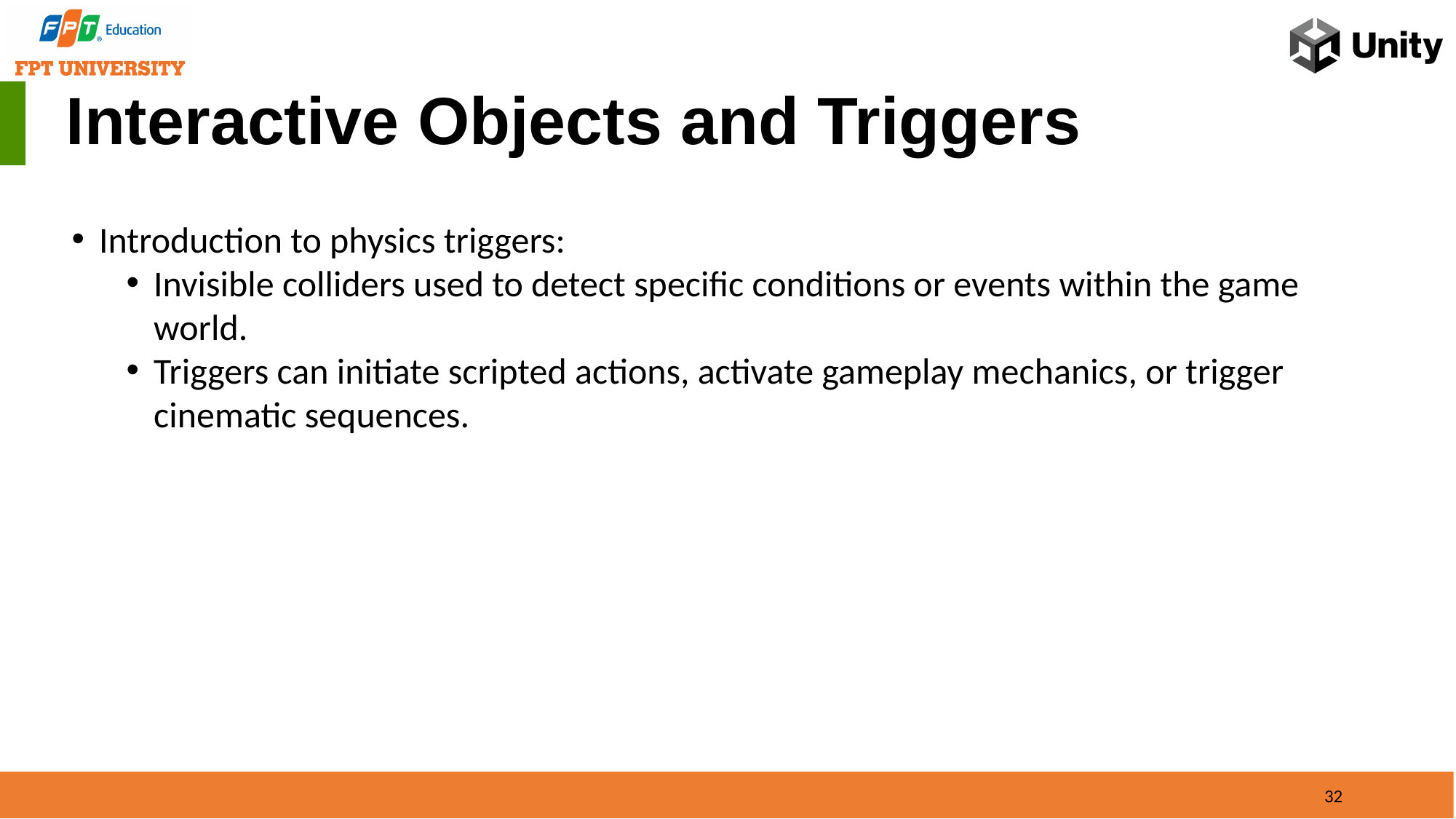

Interactive Objects and Triggers
Introduction to physics triggers:
Invisible colliders used to detect specific conditions or events within the game world.
Triggers can initiate scripted actions, activate gameplay mechanics, or trigger cinematic sequences.
32